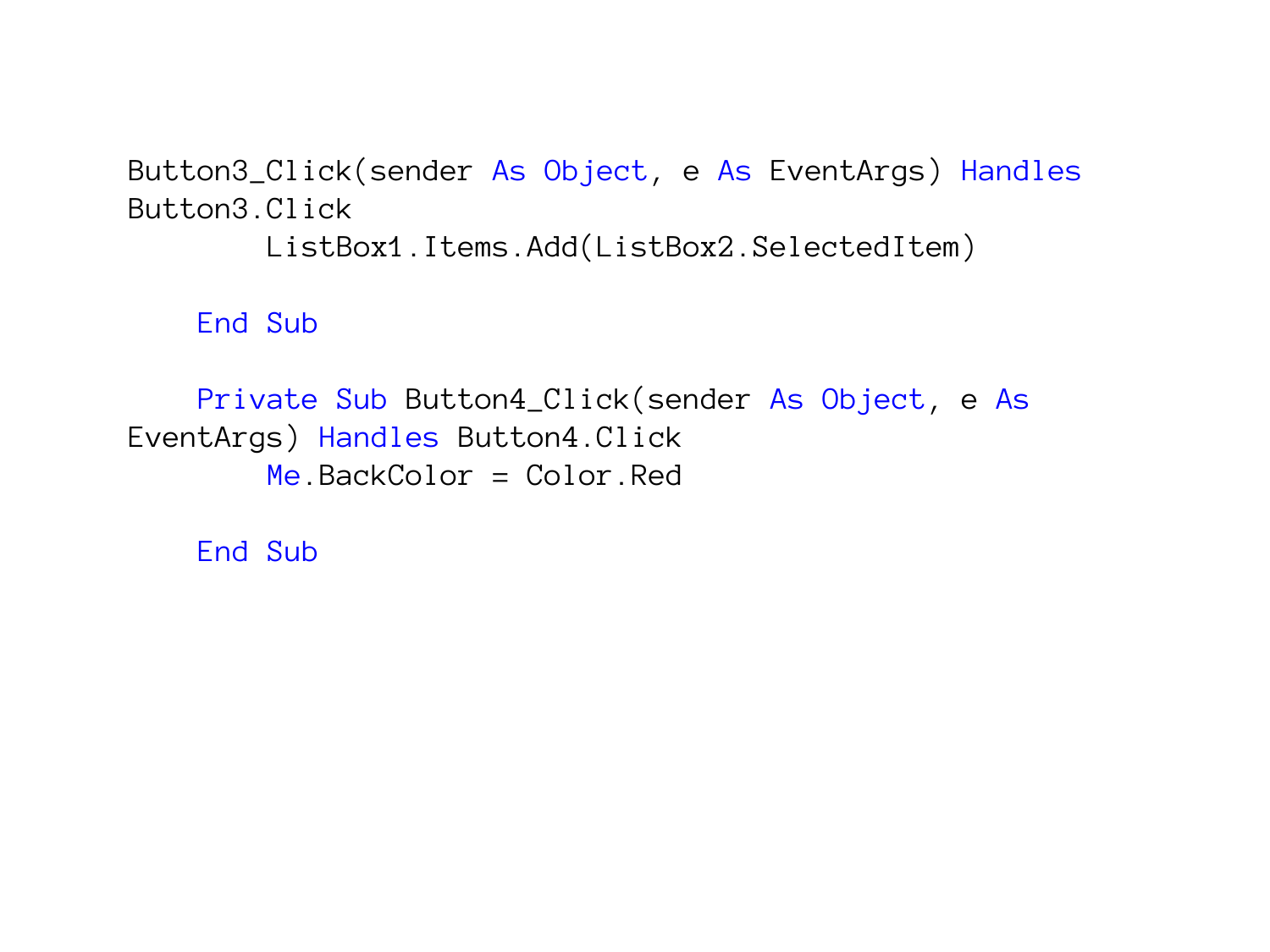

Button3_Click(sender As Object, e As EventArgs) Handles Button3.Click
        ListBox1.Items.Add(ListBox2.SelectedItem)

    End Sub

    Private Sub Button4_Click(sender As Object, e As EventArgs) Handles Button4.Click
        Me.BackColor = Color.Red

    End Sub